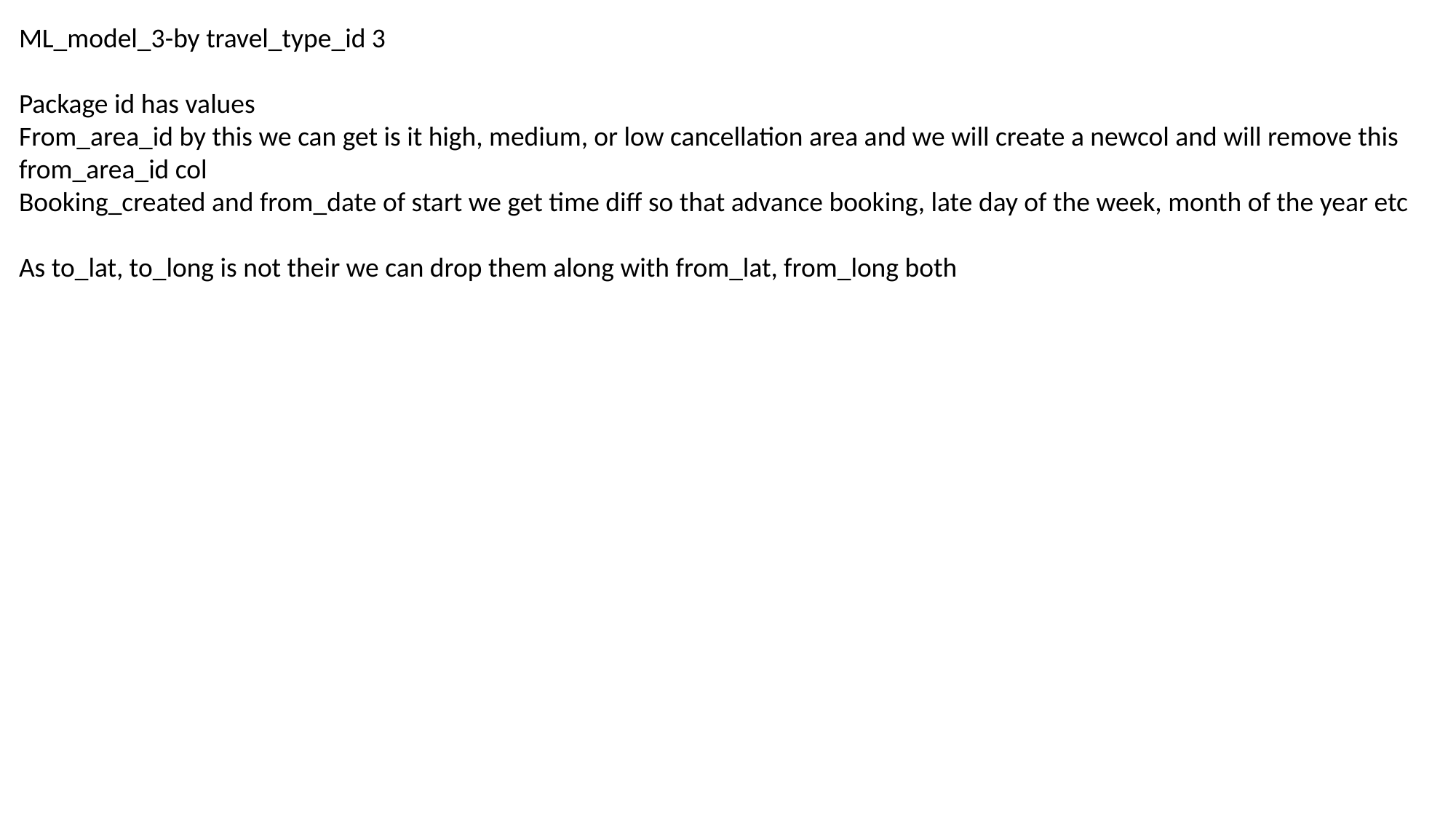

ML_model_3-by travel_type_id 3

Package id has values
From_area_id by this we can get is it high, medium, or low cancellation area and we will create a newcol and will remove this from_area_id col
Booking_created and from_date of start we get time diff so that advance booking, late day of the week, month of the year etc

As to_lat, to_long is not their we can drop them along with from_lat, from_long both